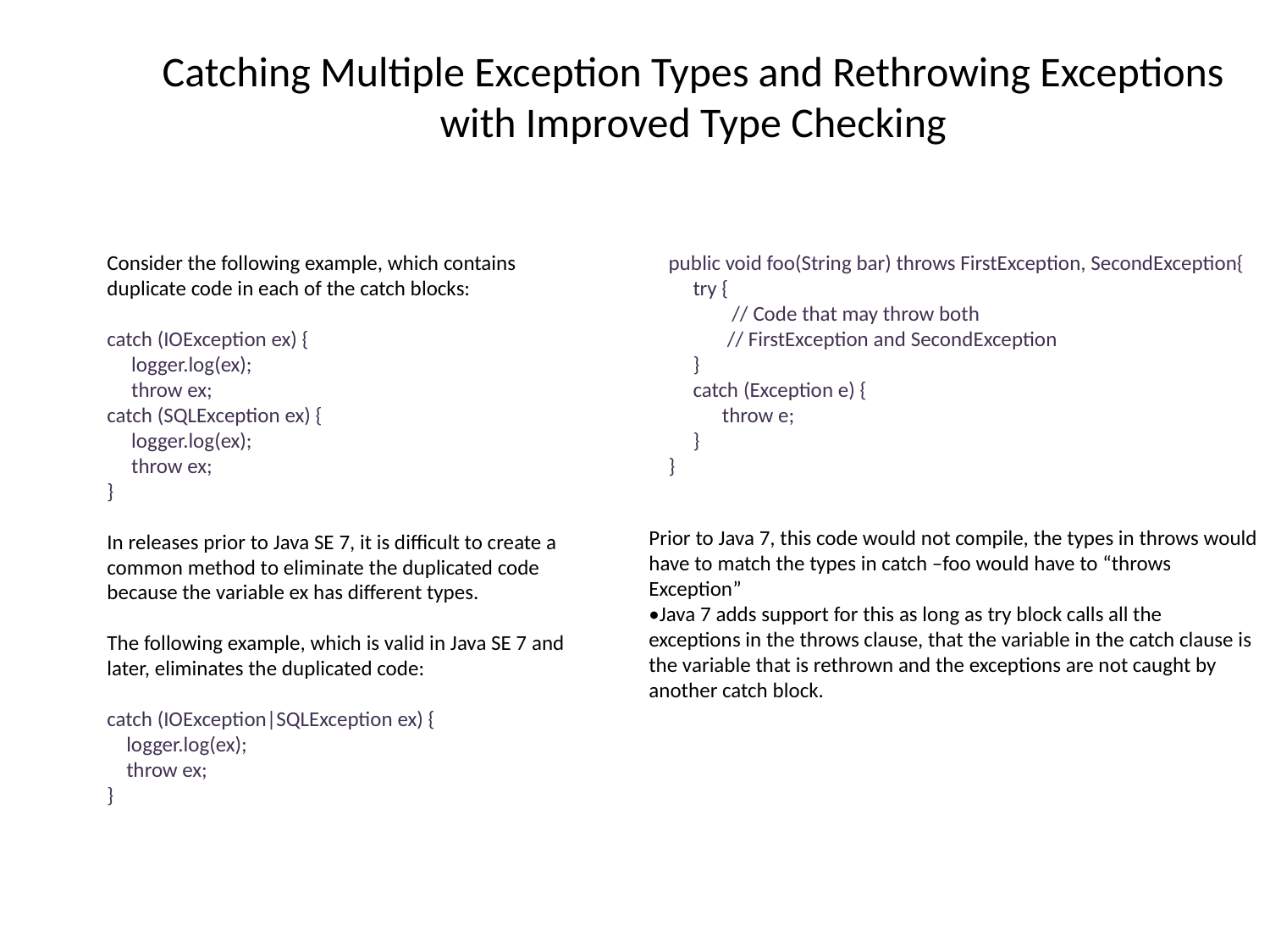

# Catching Multiple Exception Types and Rethrowing Exceptions with Improved Type Checking
Consider the following example, which contains duplicate code in each of the catch blocks:

catch (IOException ex) {
     logger.log(ex);
     throw ex;
catch (SQLException ex) {
     logger.log(ex);
     throw ex;
}

In releases prior to Java SE 7, it is difficult to create a common method to eliminate the duplicated code because the variable ex has different types.

The following example, which is valid in Java SE 7 and later, eliminates the duplicated code:

catch (IOException|SQLException ex) {
    logger.log(ex);
    throw ex;
}
public void foo(String bar) throws FirstException, SecondException{
     try {
             // Code that may throw both
            // FirstException and SecondException
     }
     catch (Exception e) {
           throw e;
     }
}
Prior to Java 7, this code would not compile, the types in throws would have to match the types in catch –foo would have to “throws Exception”
•Java 7 adds support for this as long as try block calls all the exceptions in the throws clause, that the variable in the catch clause is the variable that is rethrown and the exceptions are not caught by another catch block.